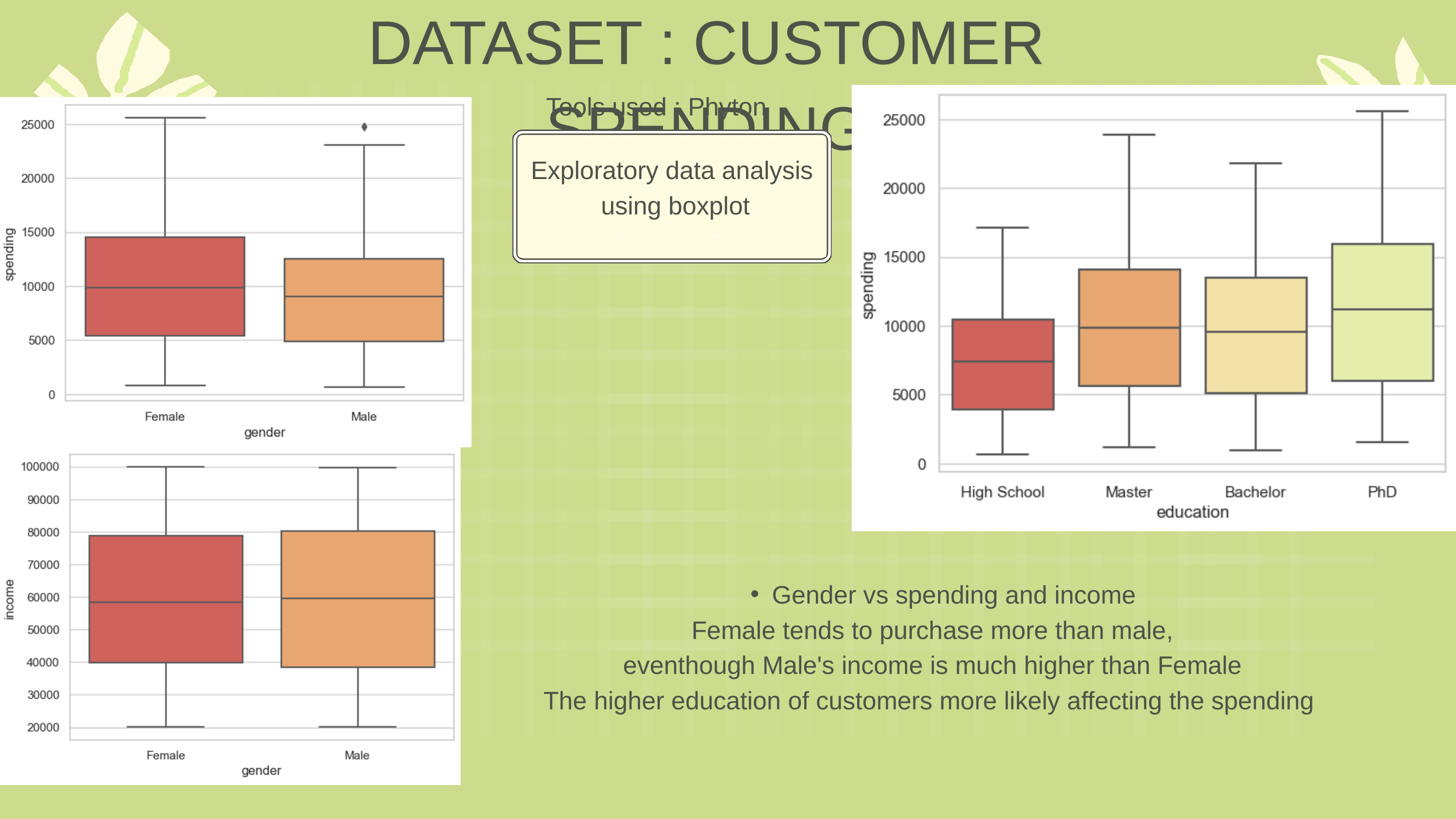

DATASET : CUSTOMER SPENDING

Tools used : Phyton

Exploratory data analysis
 using boxplot

Gender vs spending and income
Female tends to purchase more than male,
eventhough Male's income is much higher than Female
The higher education of customers more likely affecting the spending